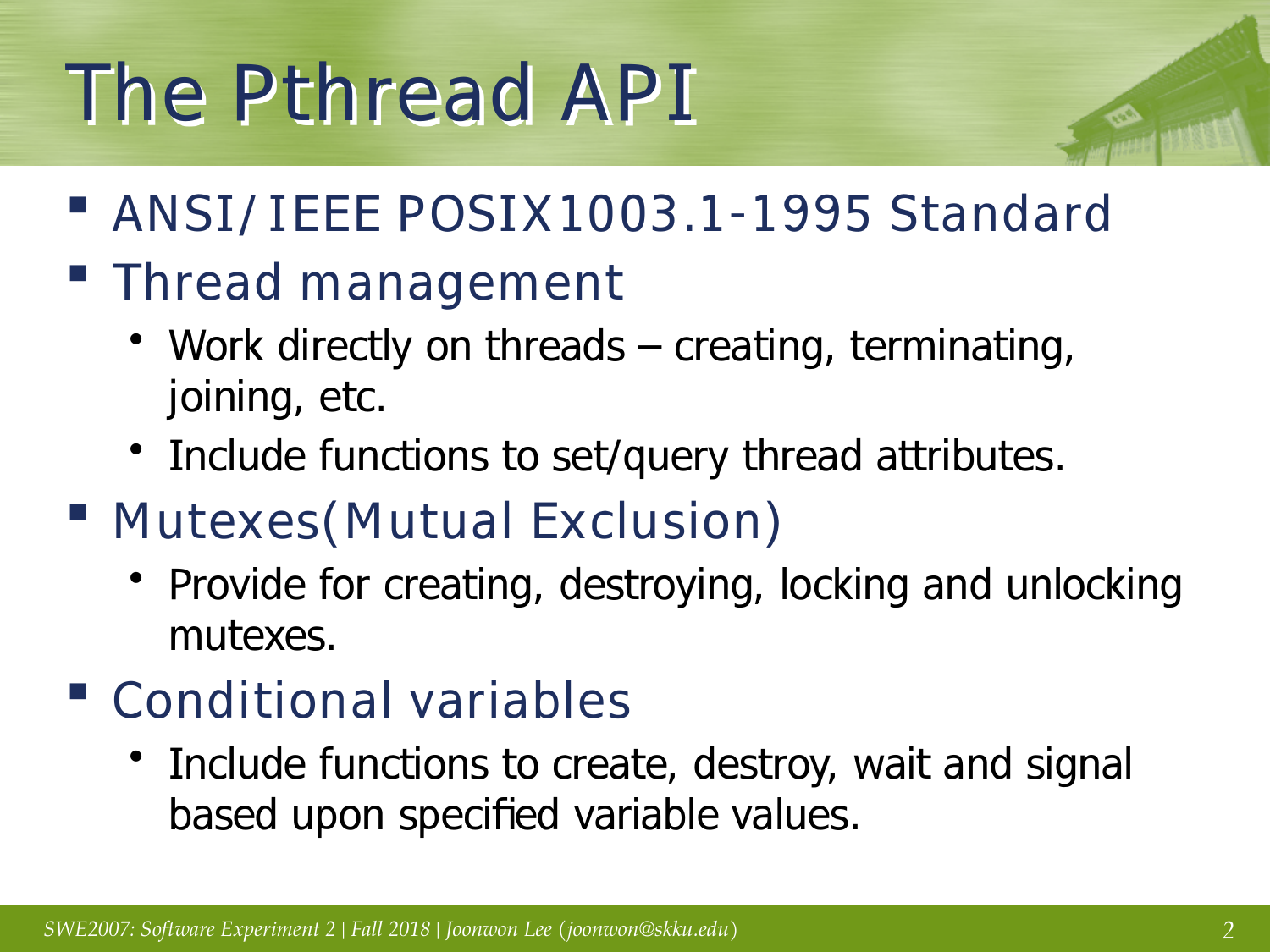

# The Pthread API
ANSI/IEEE POSIX1003.1-1995 Standard
Thread management
Work directly on threads – creating, terminating, joining, etc.
Include functions to set/query thread attributes.
Mutexes(Mutual Exclusion)
Provide for creating, destroying, locking and unlocking mutexes.
Conditional variables
Include functions to create, destroy, wait and signal based upon specified variable values.